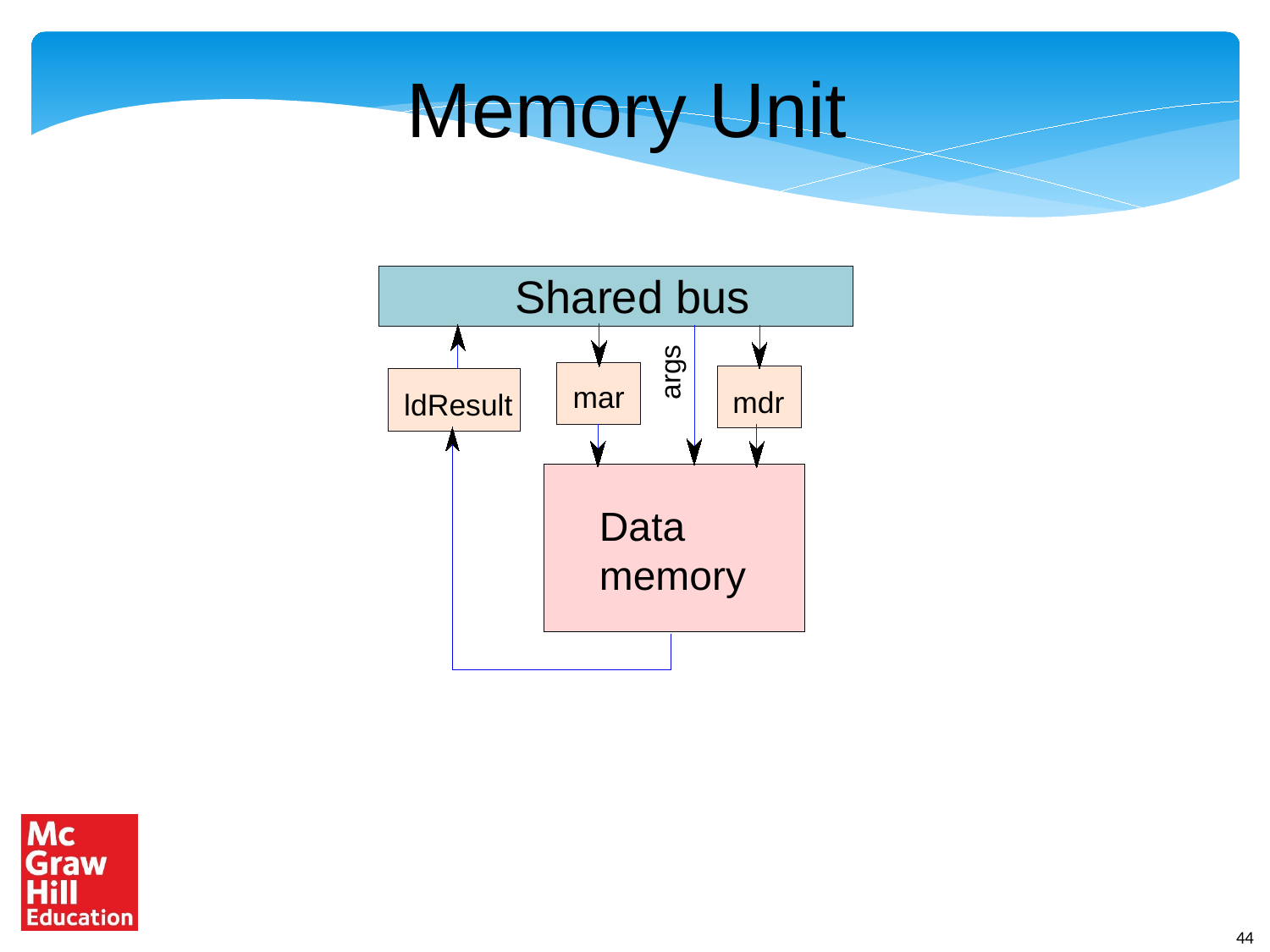

Memory Unit

Shared bus

mar
mdr
ldResult

Data
memory
args